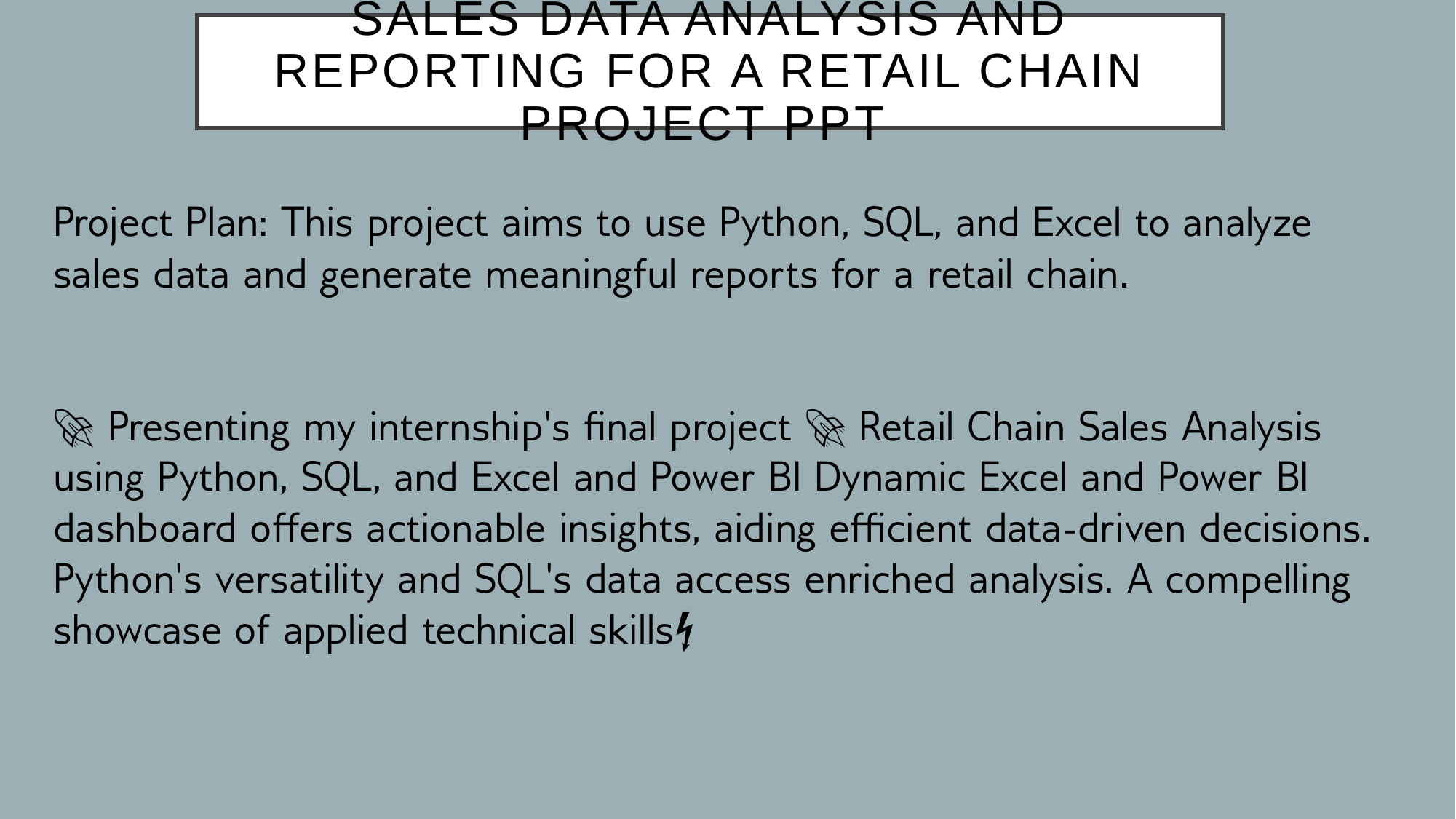

# Sales Data Analysis and Reporting for a Retail Chain Project PPT
Project Plan: This project aims to use Python, SQL, and Excel to analyze sales data and generate meaningful reports for a retail chain.

🚀 Presenting my internship's final project 🚀 Retail Chain Sales Analysis using Python, SQL, and Excel and Power BI Dynamic Excel and Power BI dashboard offers actionable insights, aiding efficient data-driven decisions. Python's versatility and SQL's data access enriched analysis. A compelling showcase of applied technical skills⚡